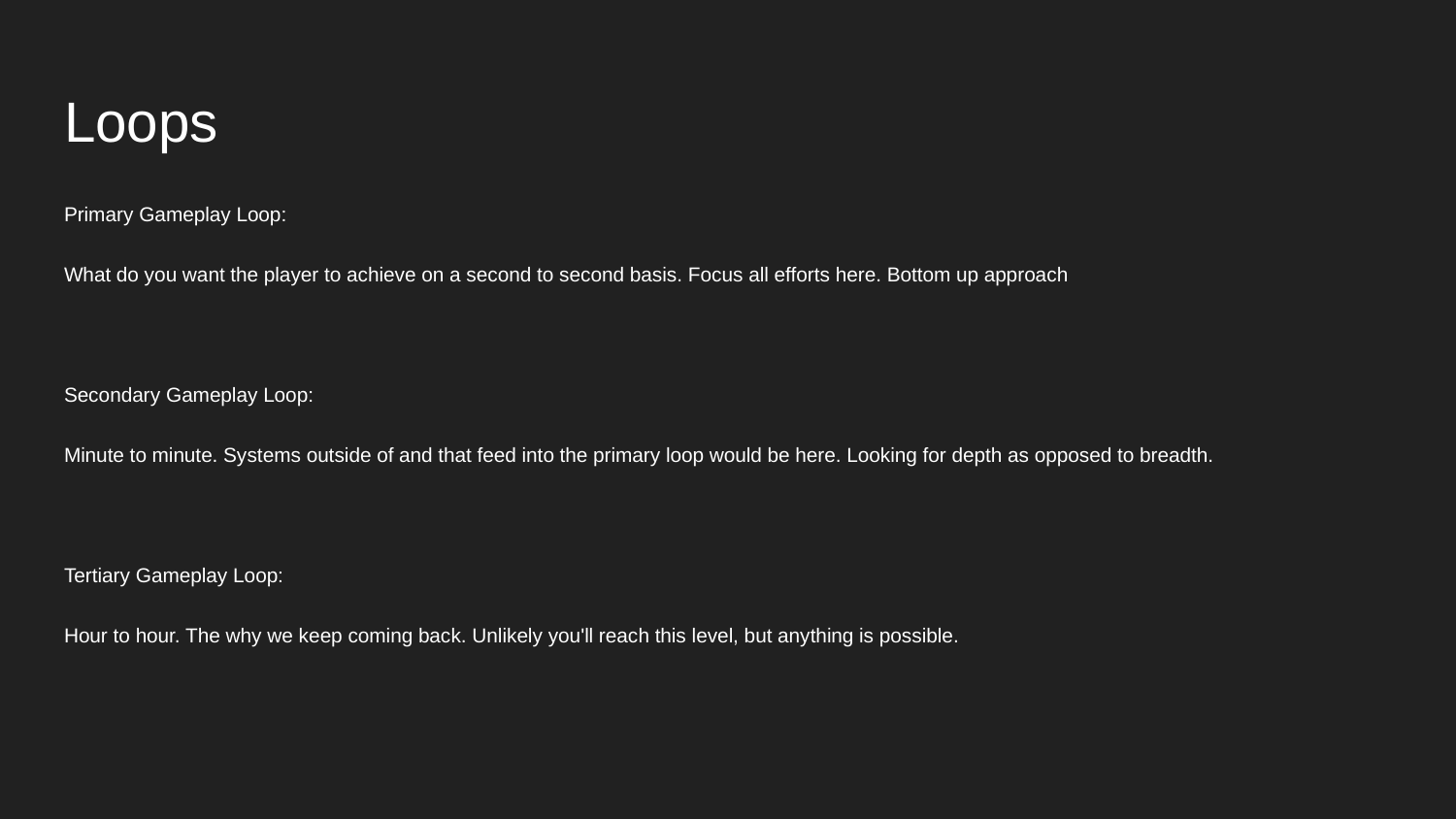

# Loops
Primary Gameplay Loop:
What do you want the player to achieve on a second to second basis. Focus all efforts here. Bottom up approach

Secondary Gameplay Loop:
Minute to minute. Systems outside of and that feed into the primary loop would be here. Looking for depth as opposed to breadth.

Tertiary Gameplay Loop:
Hour to hour. The why we keep coming back. Unlikely you'll reach this level, but anything is possible.